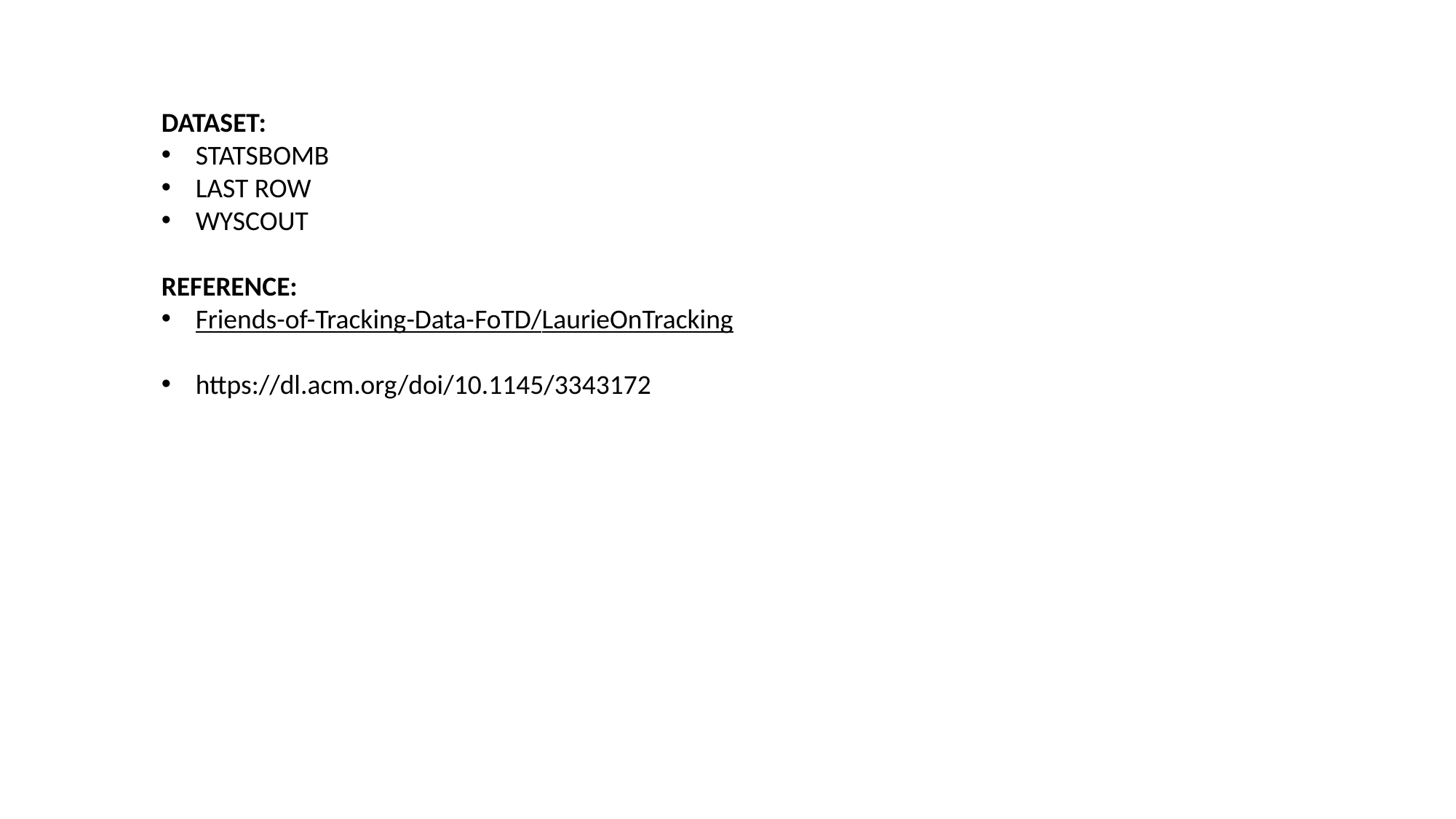

DATASET:
STATSBOMB
LAST ROW
WYSCOUT

REFERENCE:
Friends-of-Tracking-Data-FoTD/LaurieOnTracking

https://dl.acm.org/doi/10.1145/3343172